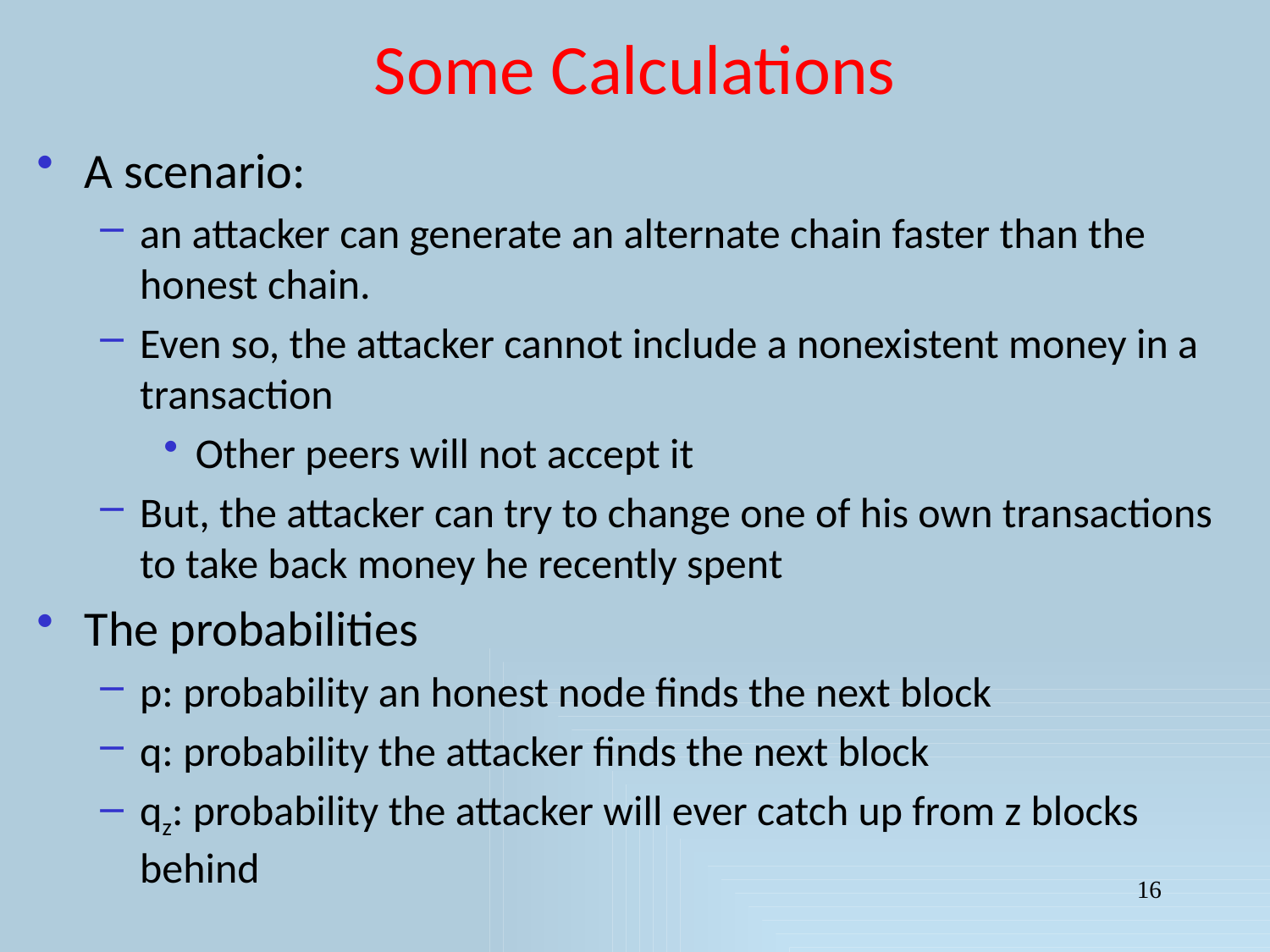

# Some Calculations
A scenario:
an attacker can generate an alternate chain faster than the honest chain.
Even so, the attacker cannot include a nonexistent money in a transaction
Other peers will not accept it
But, the attacker can try to change one of his own transactions to take back money he recently spent
The probabilities
p: probability an honest node finds the next block
q: probability the attacker finds the next block
qz: probability the attacker will ever catch up from z blocks behind
16